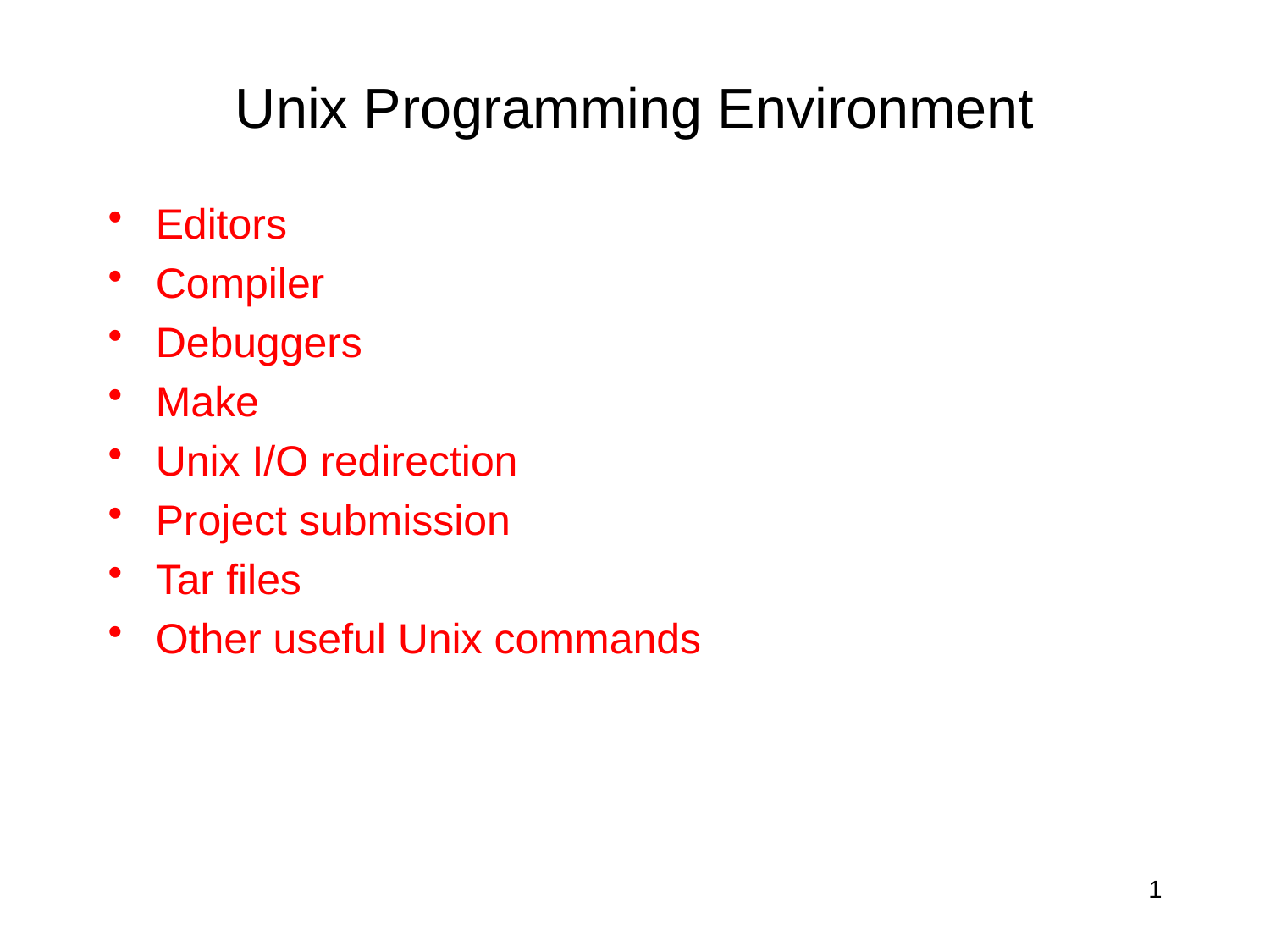

# Unix Programming Environment
Editors
Compiler
Debuggers
Make
Unix I/O redirection
Project submission
Tar files
Other useful Unix commands

1